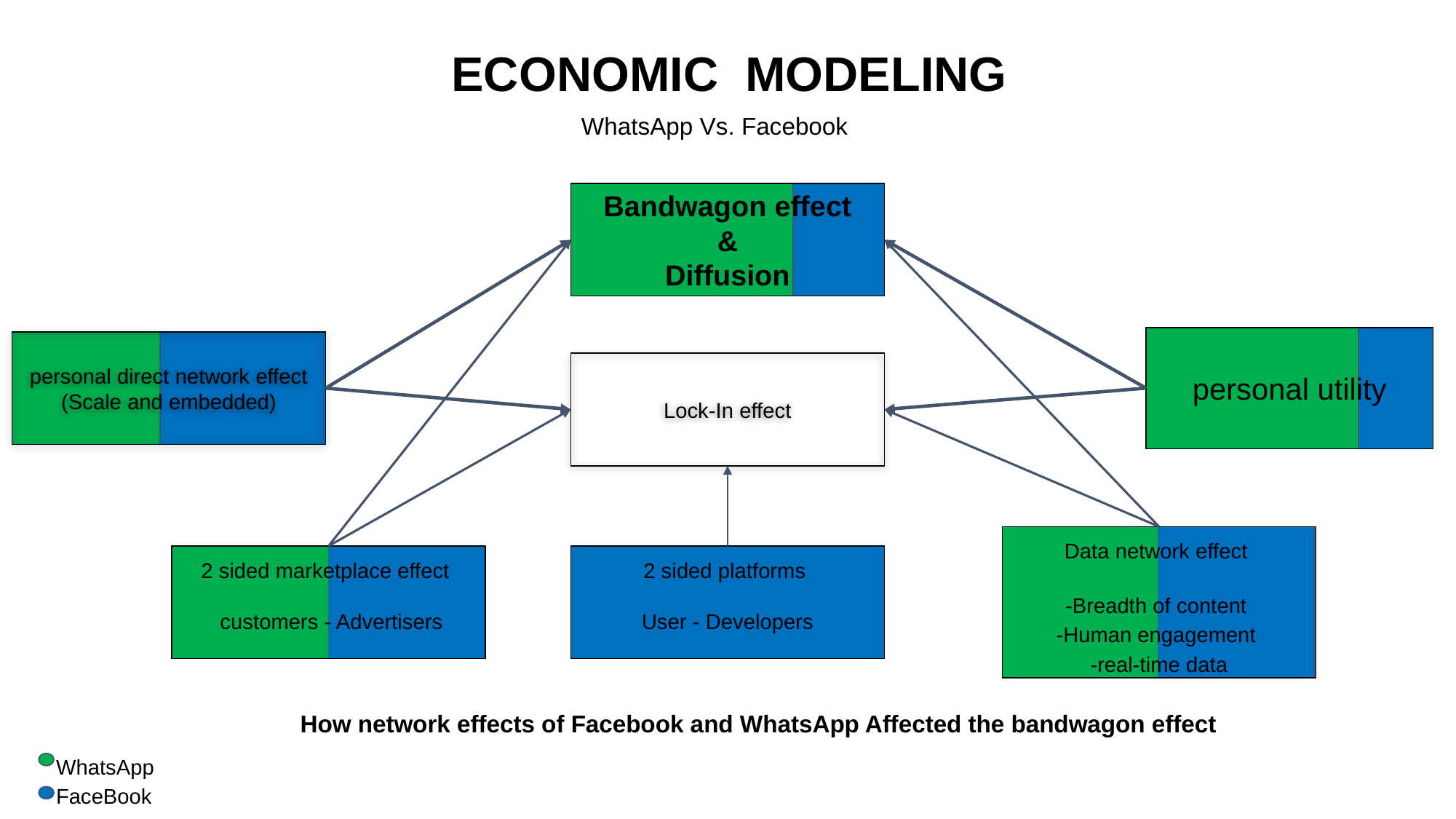

ECONOMIC  MODELING
WhatsApp Vs. Facebook

Bandwagon effect
&
Diffusion

personal utility

personal direct network effect
(Scale and embedded)

Lock-In effect

Data network effect

-Breadth of content
-Human engagement
-real-time data

2 sided marketplace effect

 customers - Advertisers

2 sided platforms

User - Developers
How network effects of Facebook and WhatsApp Affected the bandwagon effect

   WhatsApp
   FaceBook